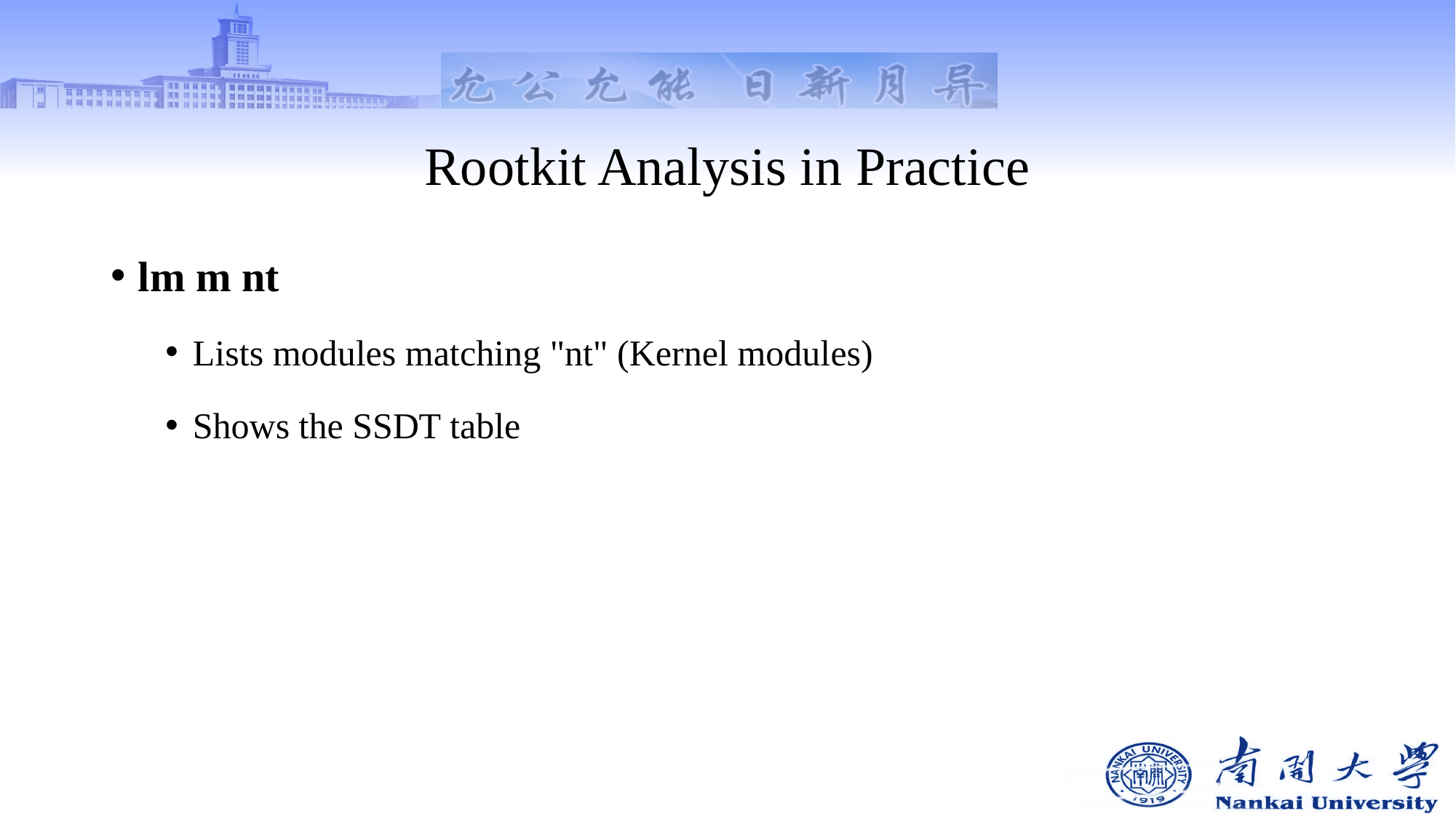

# Rootkit Analysis in Practice
lm m nt
Lists modules matching "nt" (Kernel modules)
Shows the SSDT table